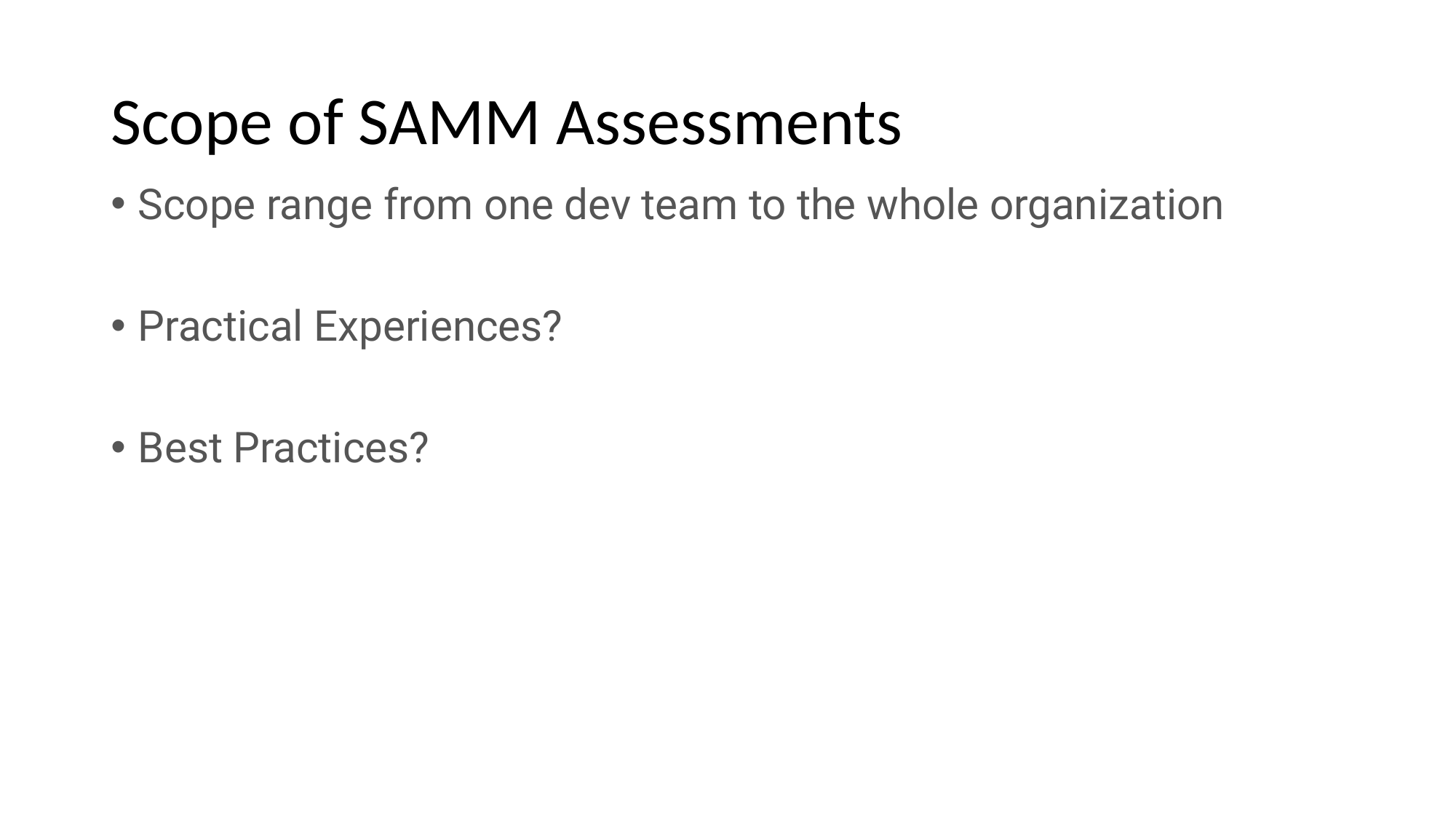

# Scope of SAMM Assessments
Scope range from one dev team to the whole organization

Practical Experiences?

Best Practices?